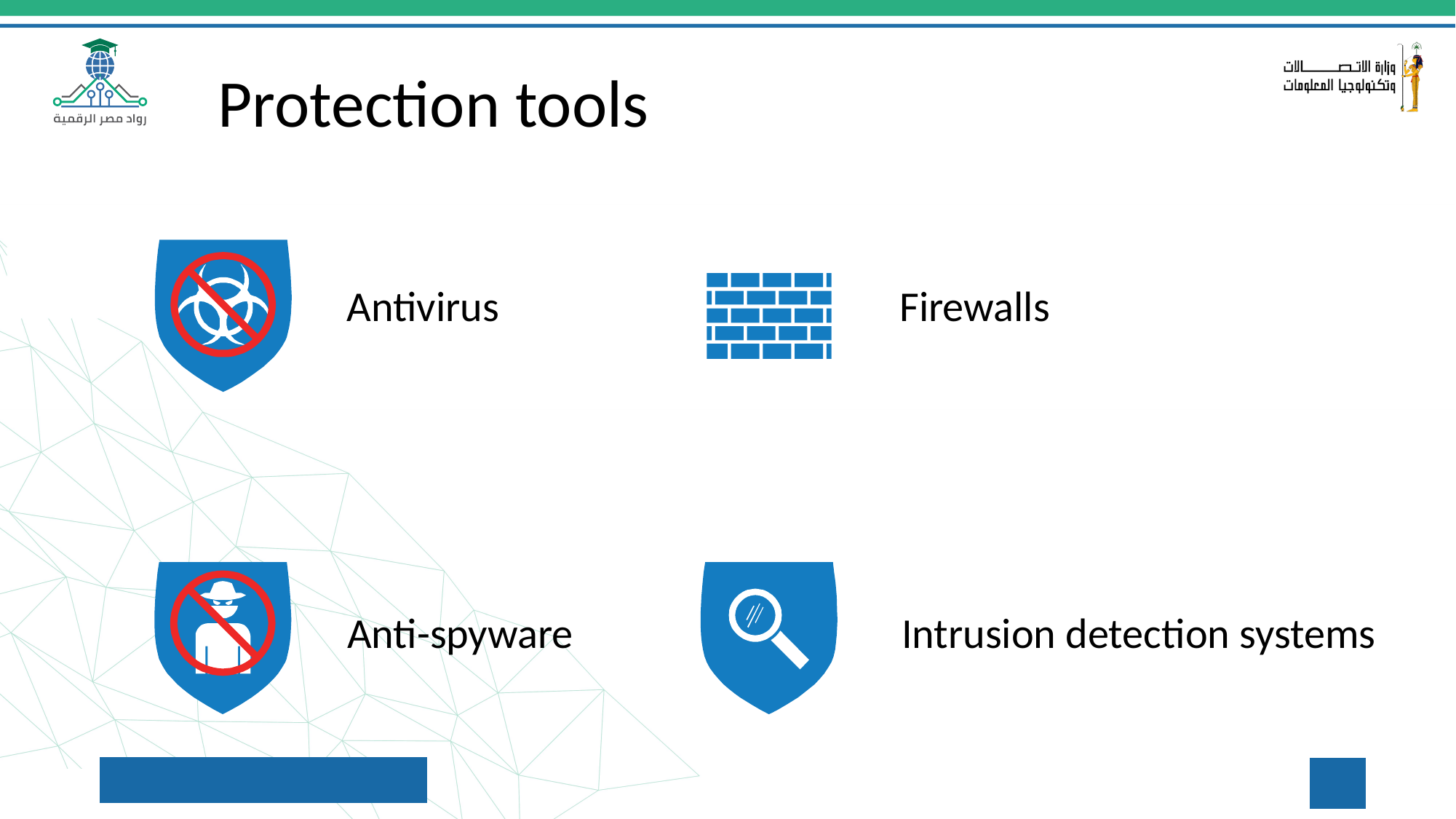

Protection tools

Antivirus
Firewalls
Anti-spyware
Intrusion detection systems